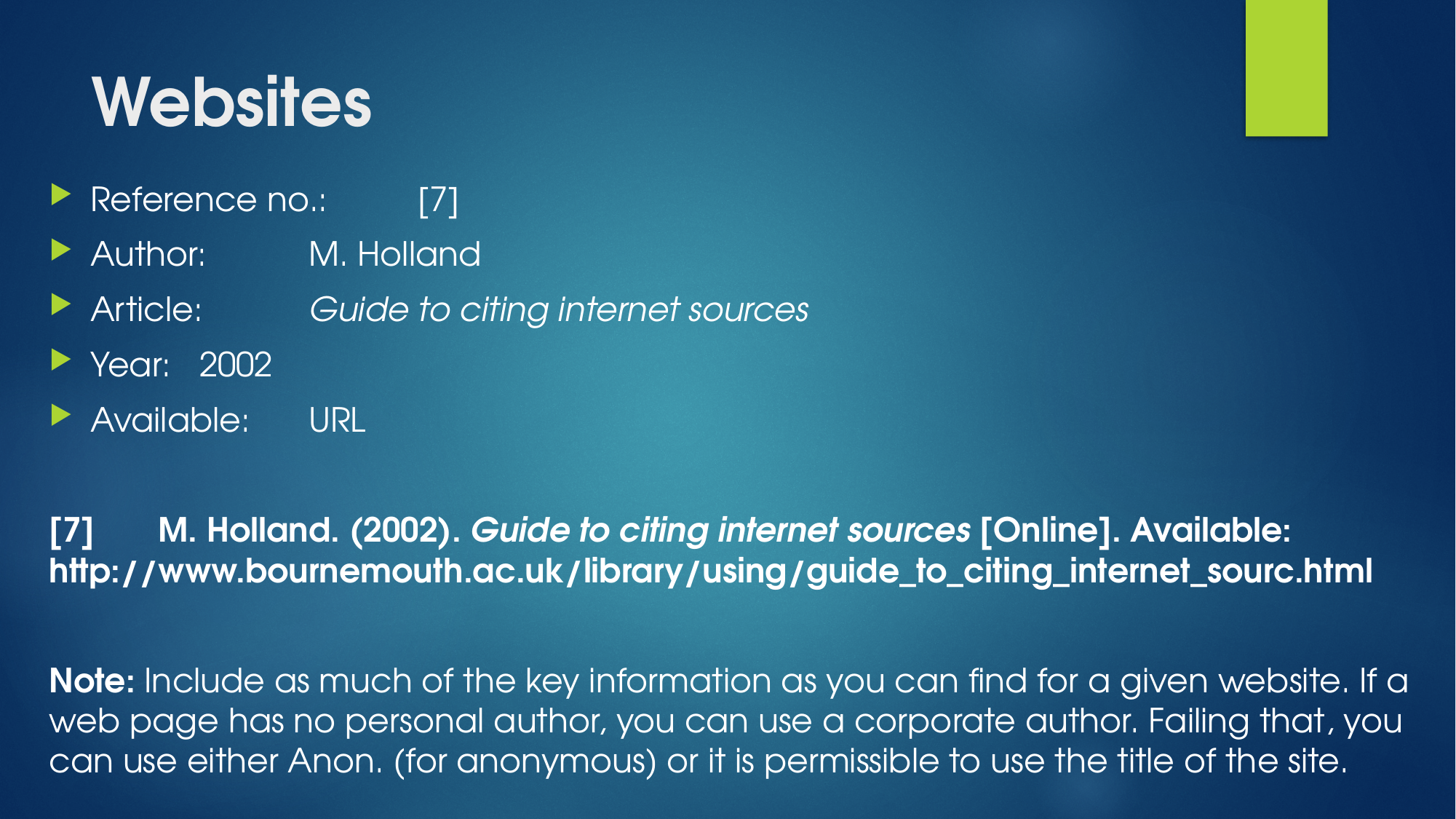

# Websites
Reference no.:	[7]
Author: 	M. Holland
Article:	Guide to citing internet sources
Year: 	2002
Available: 	URL

[7]	M. Holland. (2002). Guide to citing internet sources [Online]. Available: http://www.bournemouth.ac.uk/library/using/guide_to_citing_internet_sourc.html

Note: Include as much of the key information as you can find for a given website. If a web page has no personal author, you can use a corporate author. Failing that, you can use either Anon. (for anonymous) or it is permissible to use the title of the site.